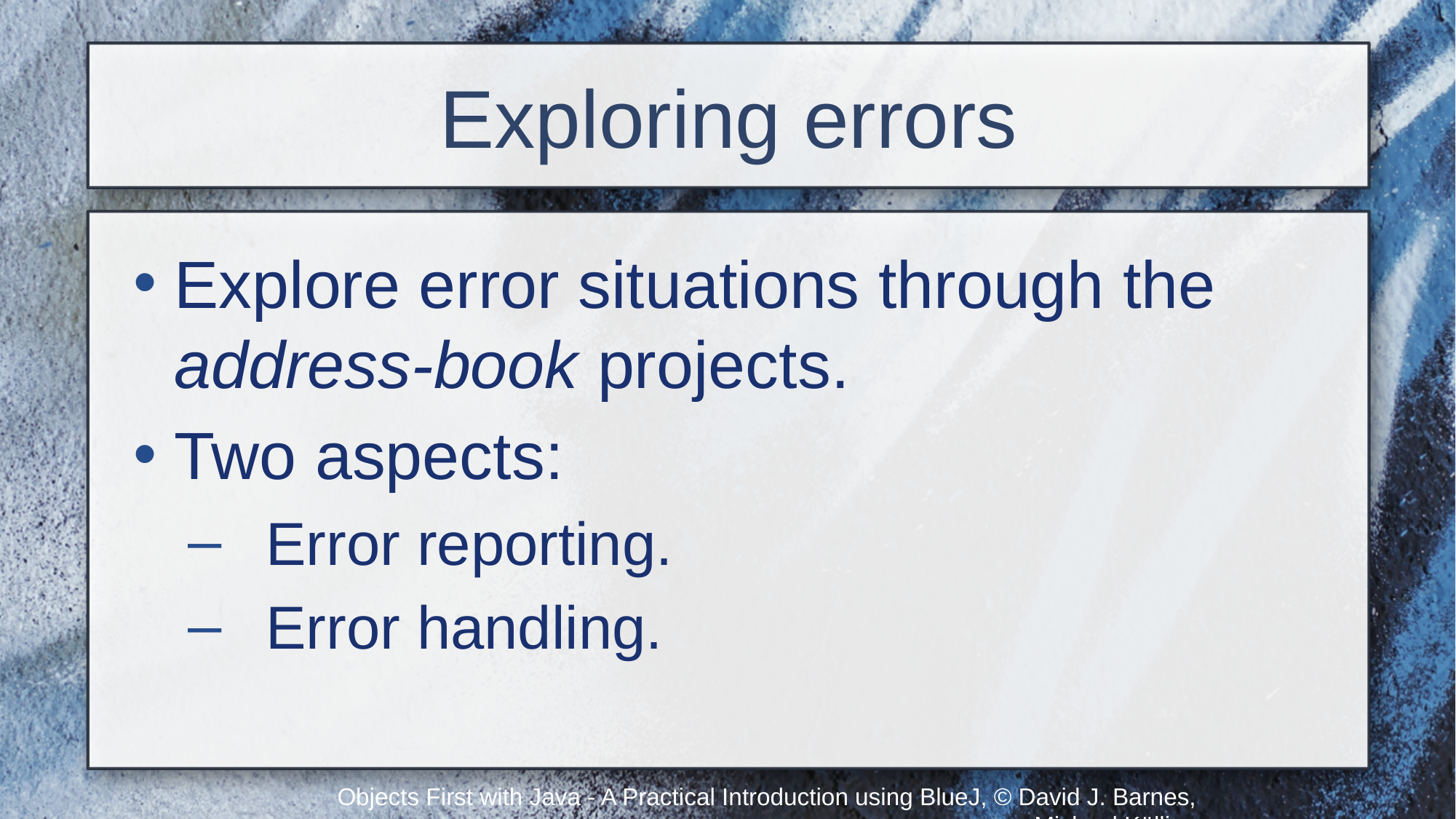

# Exploring errors
Explore error situations through the address-book projects.
Two aspects:
Error reporting.
Error handling.